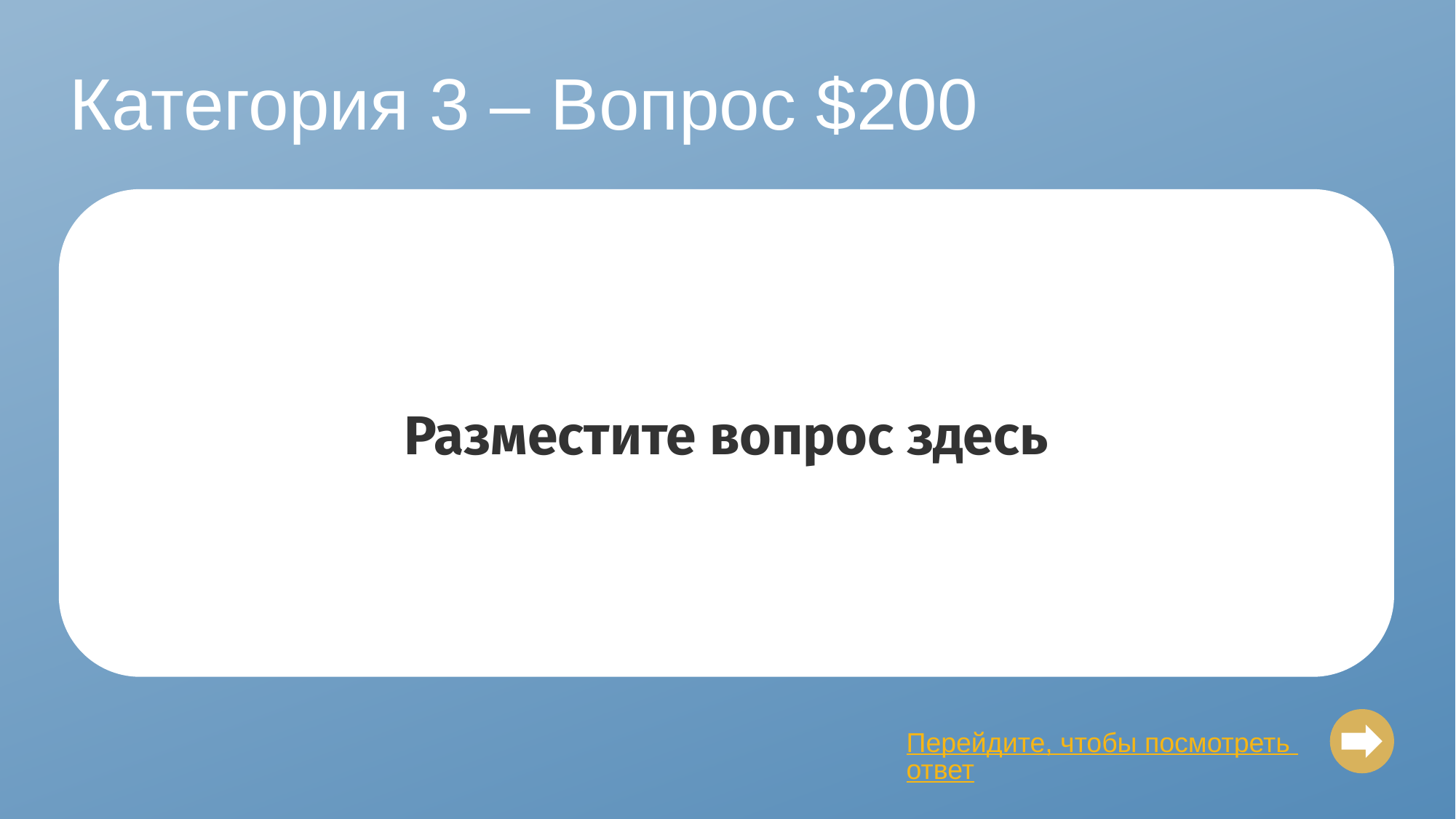

# Категория 3 – Вопрос $200
Разместите вопрос здесь

Перейдите, чтобы посмотреть ответ